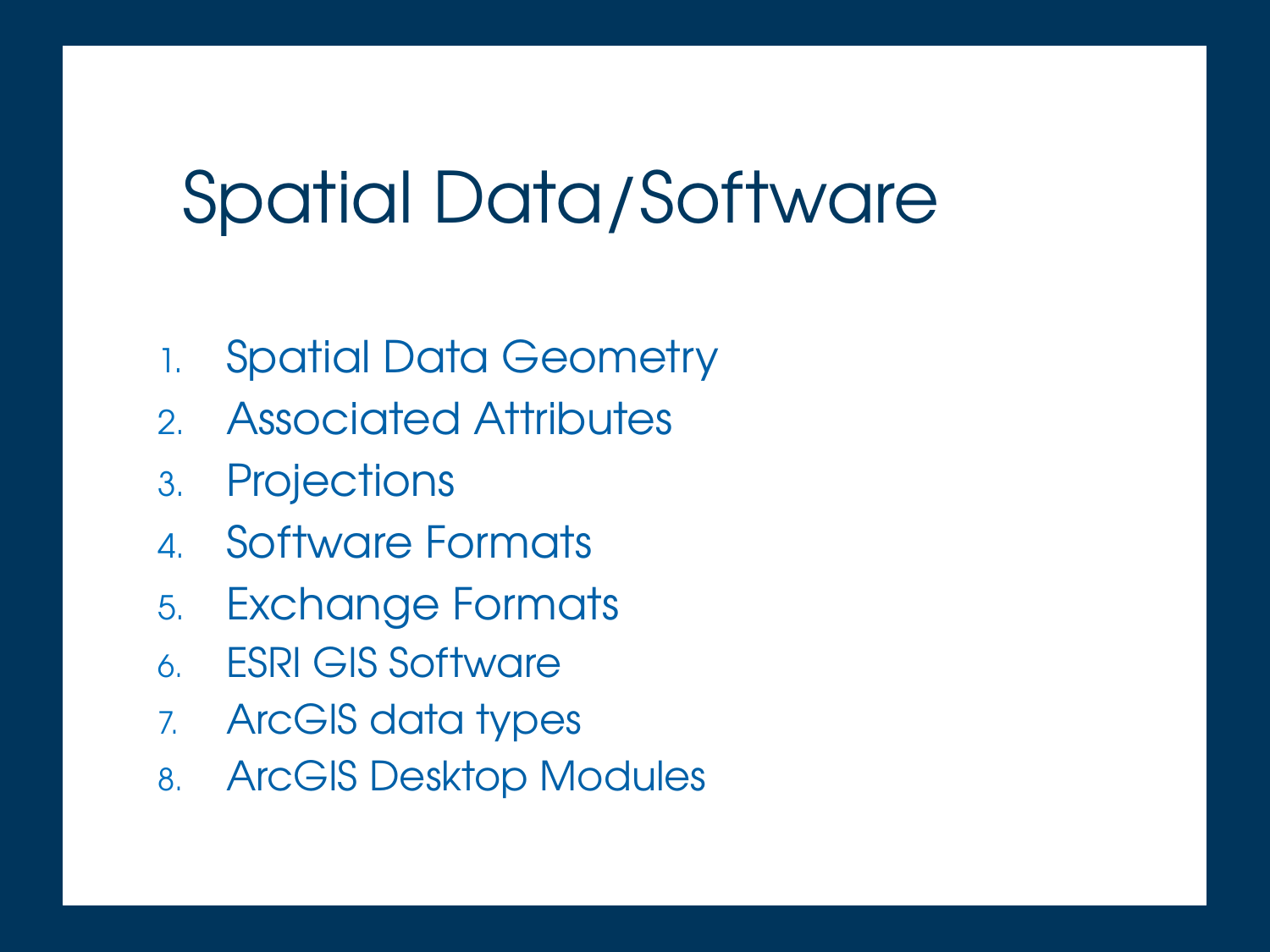

# Spatial Data/Software
Spatial Data Geometry
Associated Attributes
Projections
Software Formats
Exchange Formats
ESRI GIS Software
ArcGIS data types
ArcGIS Desktop Modules